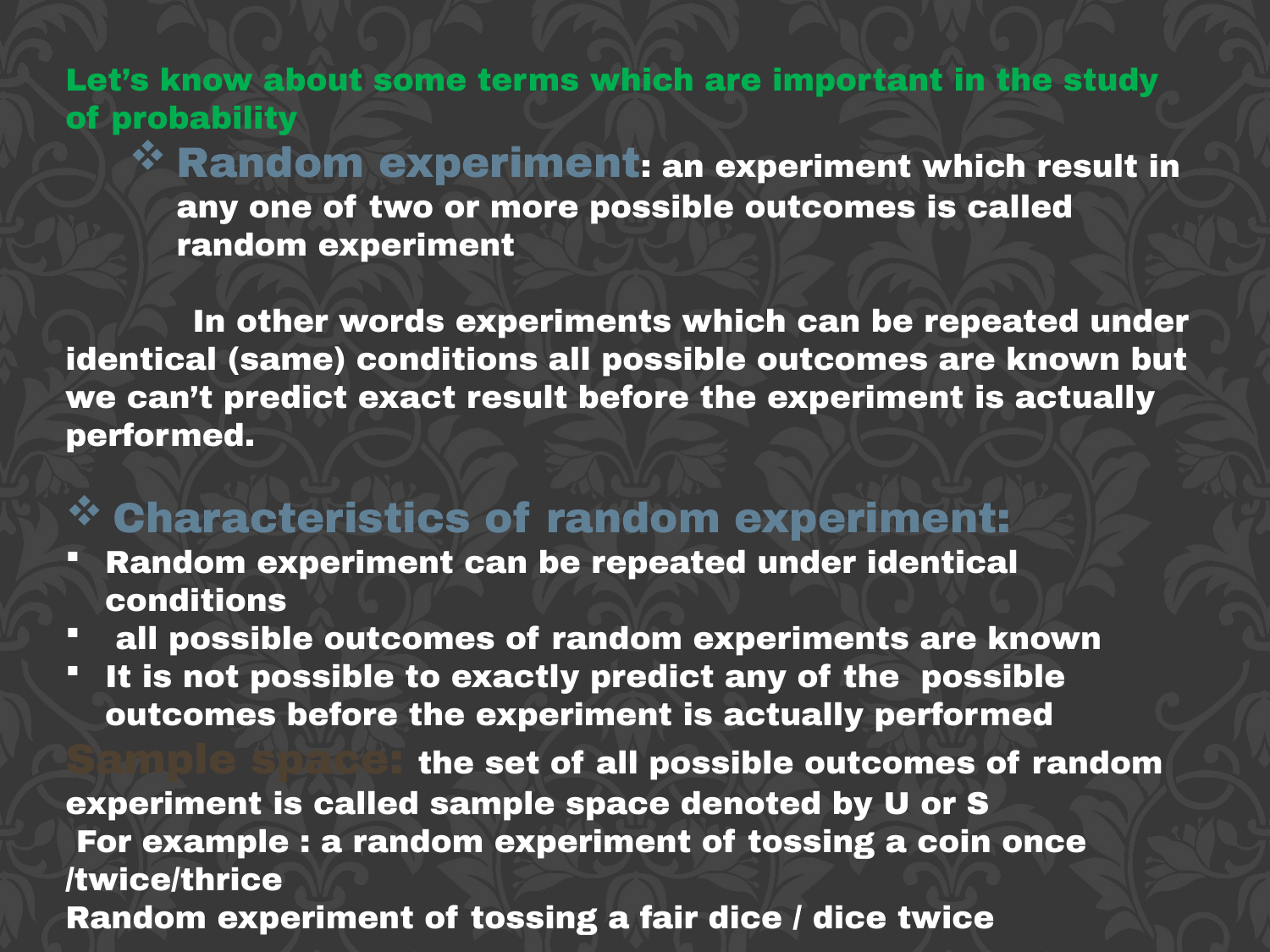

Let’s know about some terms which are important in the study of probability
Random experiment: an experiment which result in any one of two or more possible outcomes is called random experiment

            In other words experiments which can be repeated under identical (same) conditions all possible outcomes are known but we can’t predict exact result before the experiment is actually performed.

Characteristics of random experiment:
Random experiment can be repeated under identical conditions
 all possible outcomes of random experiments are known
It is not possible to exactly predict any of the  possible outcomes before the experiment is actually performed
Sample space: the set of all possible outcomes of random experiment is called sample space denoted by U or S
 For example : a random experiment of tossing a coin once /twice/thrice
Random experiment of tossing a fair dice / dice twice